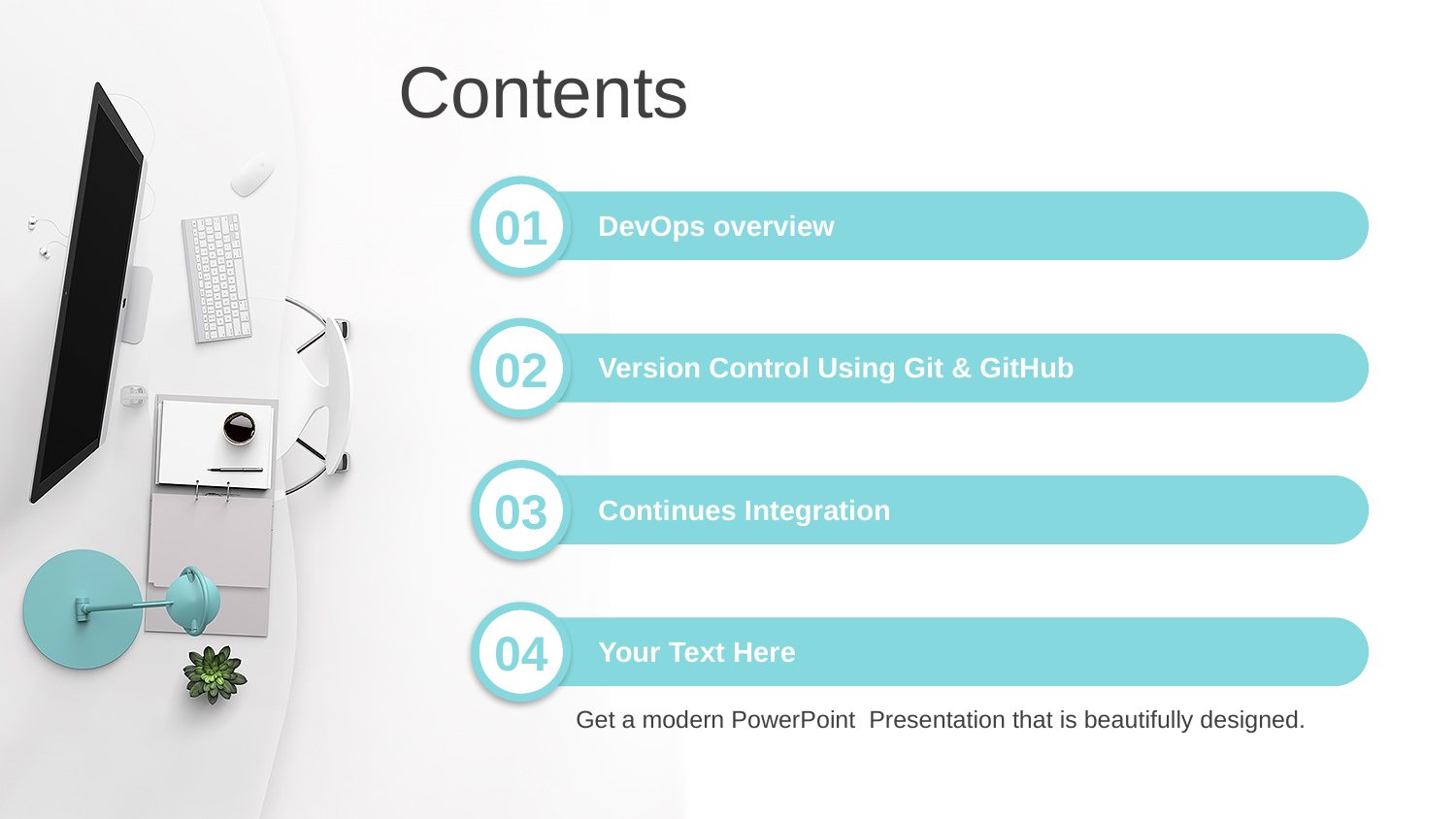

Contents

01
DevOps overview

02
Version Control Using Git & GitHub

03
Continues Integration

04
Your Text Here
Get a modern PowerPoint  Presentation that is beautifully designed.